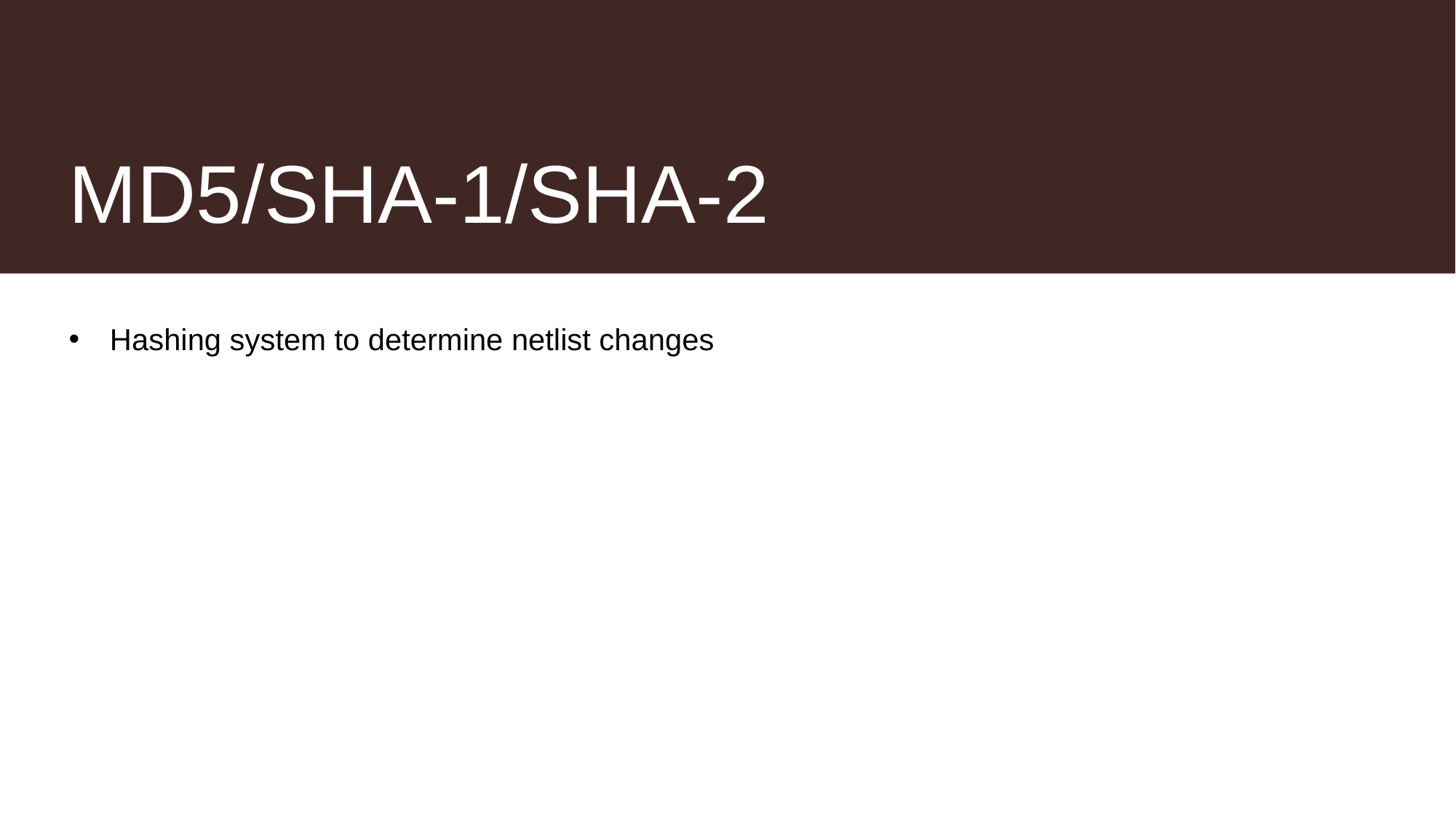

# MD5/SHA-1/SHA-2
Hashing system to determine netlist changes